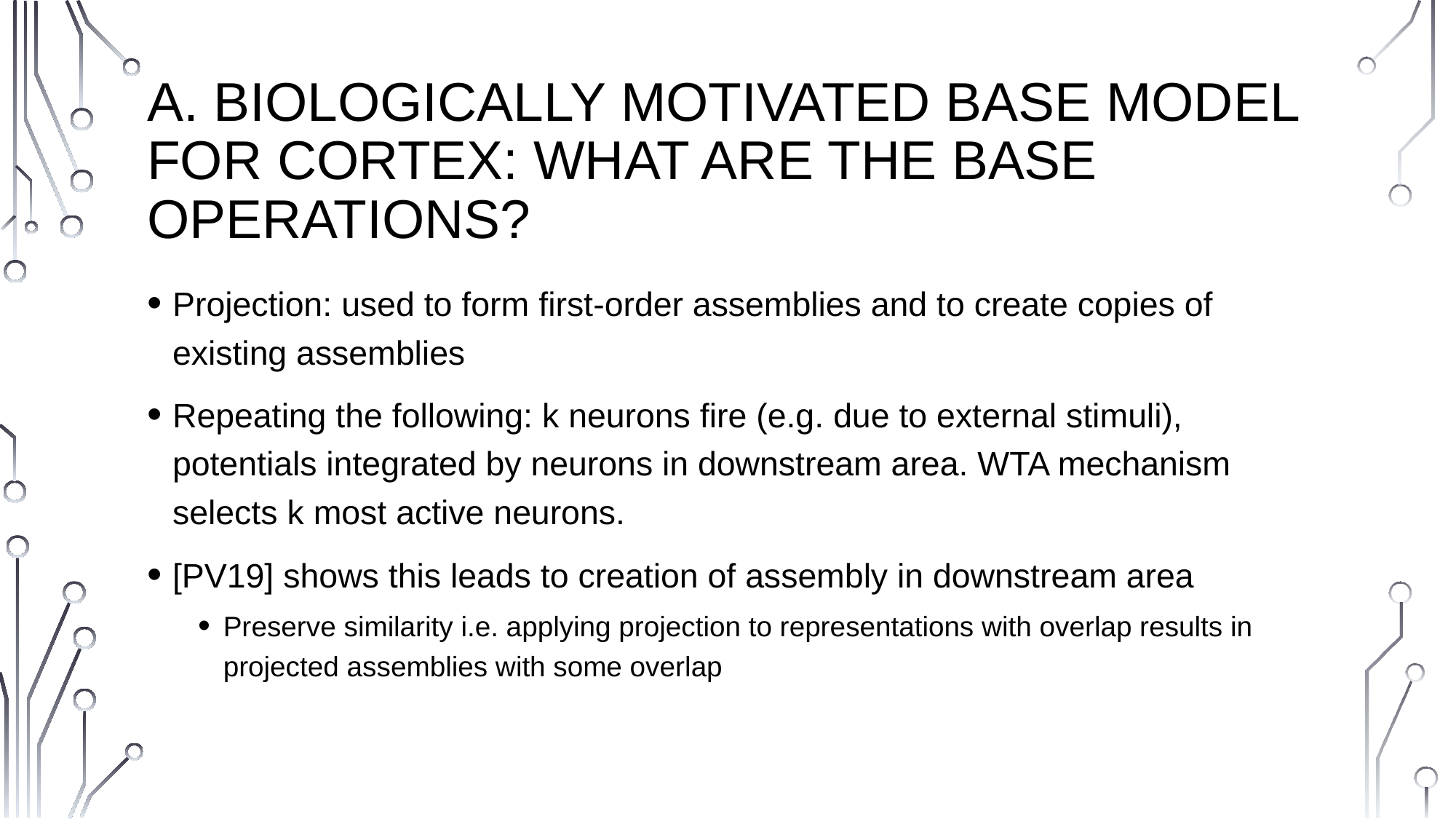

# A. Biologically motivated base model for cortex: what are the base operations?
Projection: used to form first-order assemblies and to create copies of existing assemblies
Repeating the following: k neurons fire (e.g. due to external stimuli), potentials integrated by neurons in downstream area. WTA mechanism selects k most active neurons.
[PV19] shows this leads to creation of assembly in downstream area
Preserve similarity i.e. applying projection to representations with overlap results in projected assemblies with some overlap